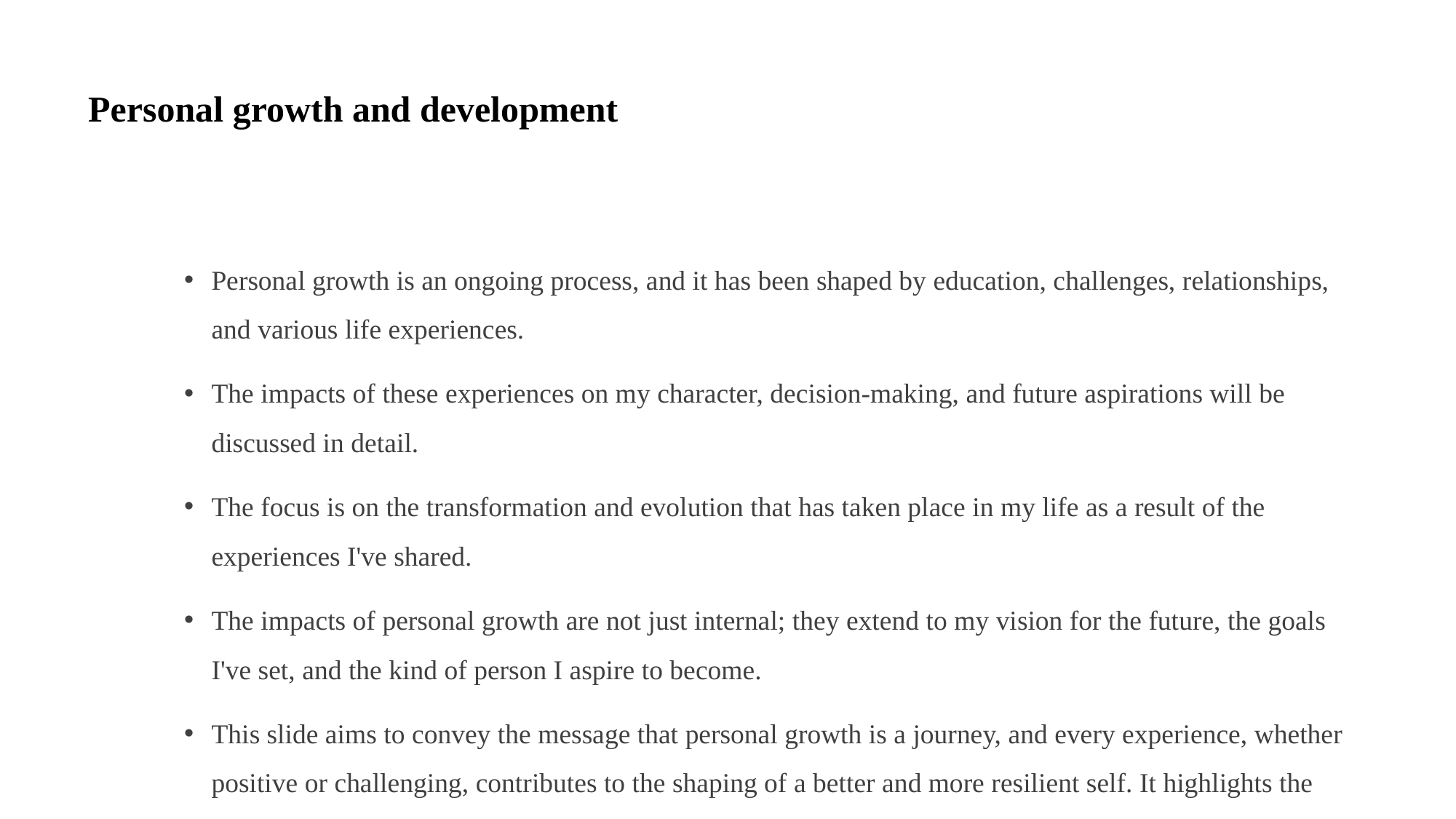

# Personal growth and development
Personal growth is an ongoing process, and it has been shaped by education, challenges, relationships, and various life experiences.
The impacts of these experiences on my character, decision-making, and future aspirations will be discussed in detail.
The focus is on the transformation and evolution that has taken place in my life as a result of the experiences I've shared.
The impacts of personal growth are not just internal; they extend to my vision for the future, the goals I've set, and the kind of person I aspire to become.
This slide aims to convey the message that personal growth is a journey, and every experience, whether positive or challenging, contributes to the shaping of a better and more resilient self. It highlights the importance of applying these lessons to create a promising future.